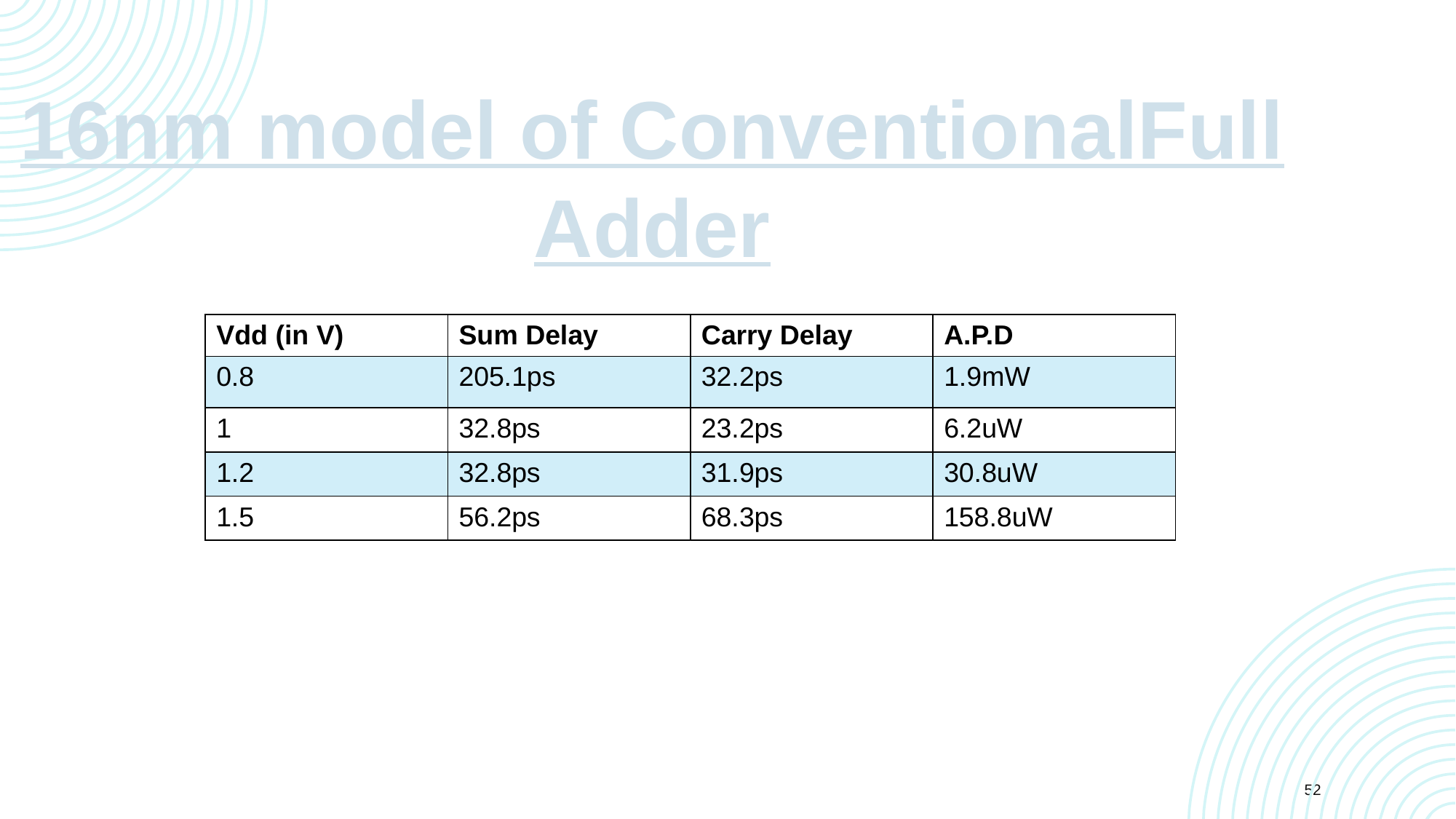

16nm model of ConventionalFull Adder
| Vdd (in V) | Sum Delay | Carry Delay | A.P.D |
| --- | --- | --- | --- |
| 0.8 | 205.1ps | 32.2ps | 1.9mW |
| 1 | 32.8ps | 23.2ps | 6.2uW |
| 1.2 | 32.8ps | 31.9ps | 30.8uW |
| 1.5 | 56.2ps | 68.3ps | 158.8uW |
52